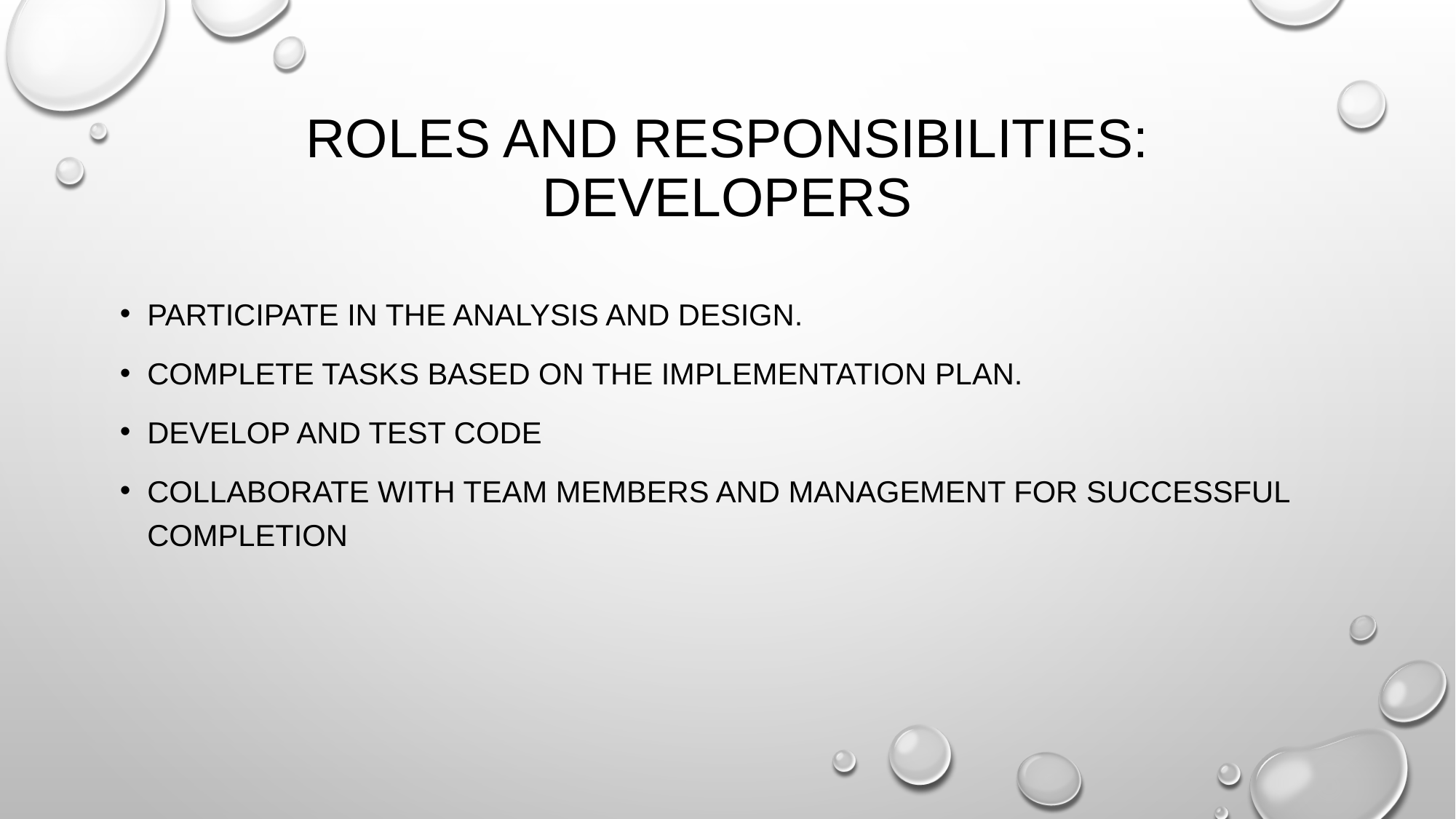

# Roles and Responsibilities: Developers
Participate in the analysis and design.
Complete tasks based on the implementation plan.
Develop and test code
Collaborate with team members and management for successful completion